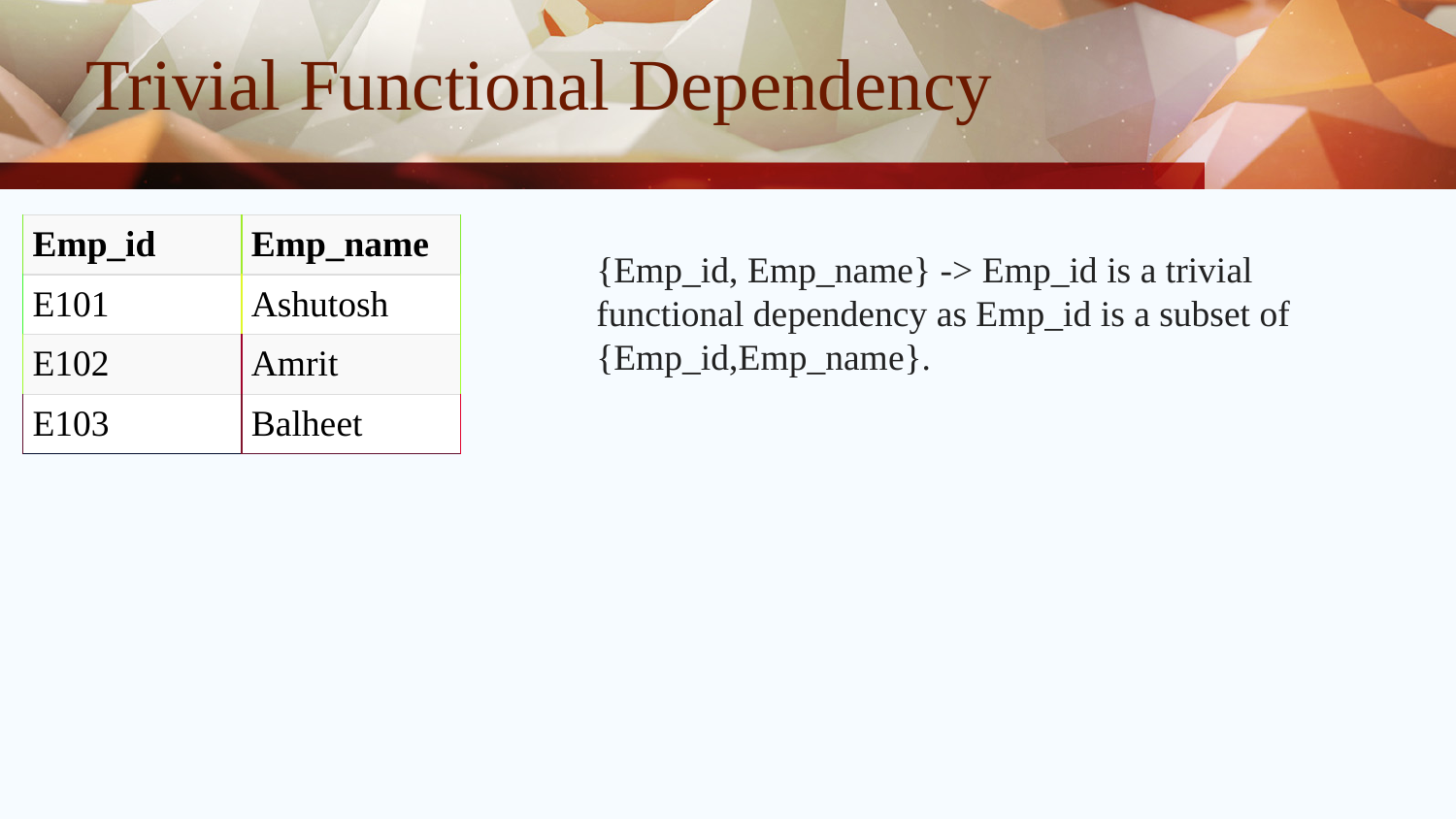

# Trivial Functional Dependency
| Emp\_id | Emp\_name |
| --- | --- |
| E101 | Ashutosh |
| E102 | Amrit |
| E103 | Balheet |
{Emp_id, Emp_name} -> Emp_id is a trivial functional dependency as Emp_id is a subset of {Emp_id,Emp_name}.